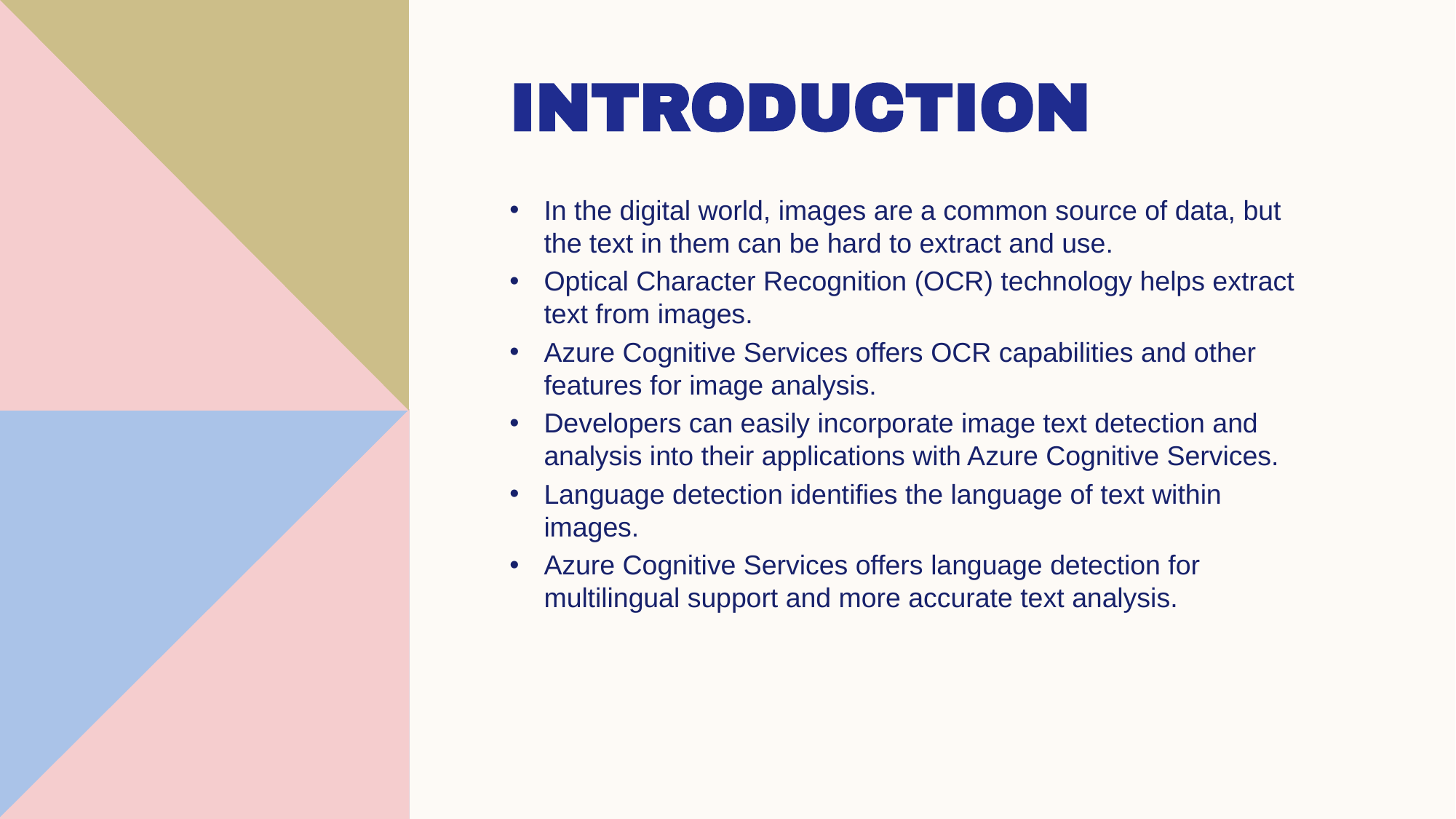

# Introduction
In the digital world, images are a common source of data, but the text in them can be hard to extract and use.
Optical Character Recognition (OCR) technology helps extract text from images.
Azure Cognitive Services offers OCR capabilities and other features for image analysis.
Developers can easily incorporate image text detection and analysis into their applications with Azure Cognitive Services.
Language detection identifies the language of text within images.
Azure Cognitive Services offers language detection for multilingual support and more accurate text analysis.